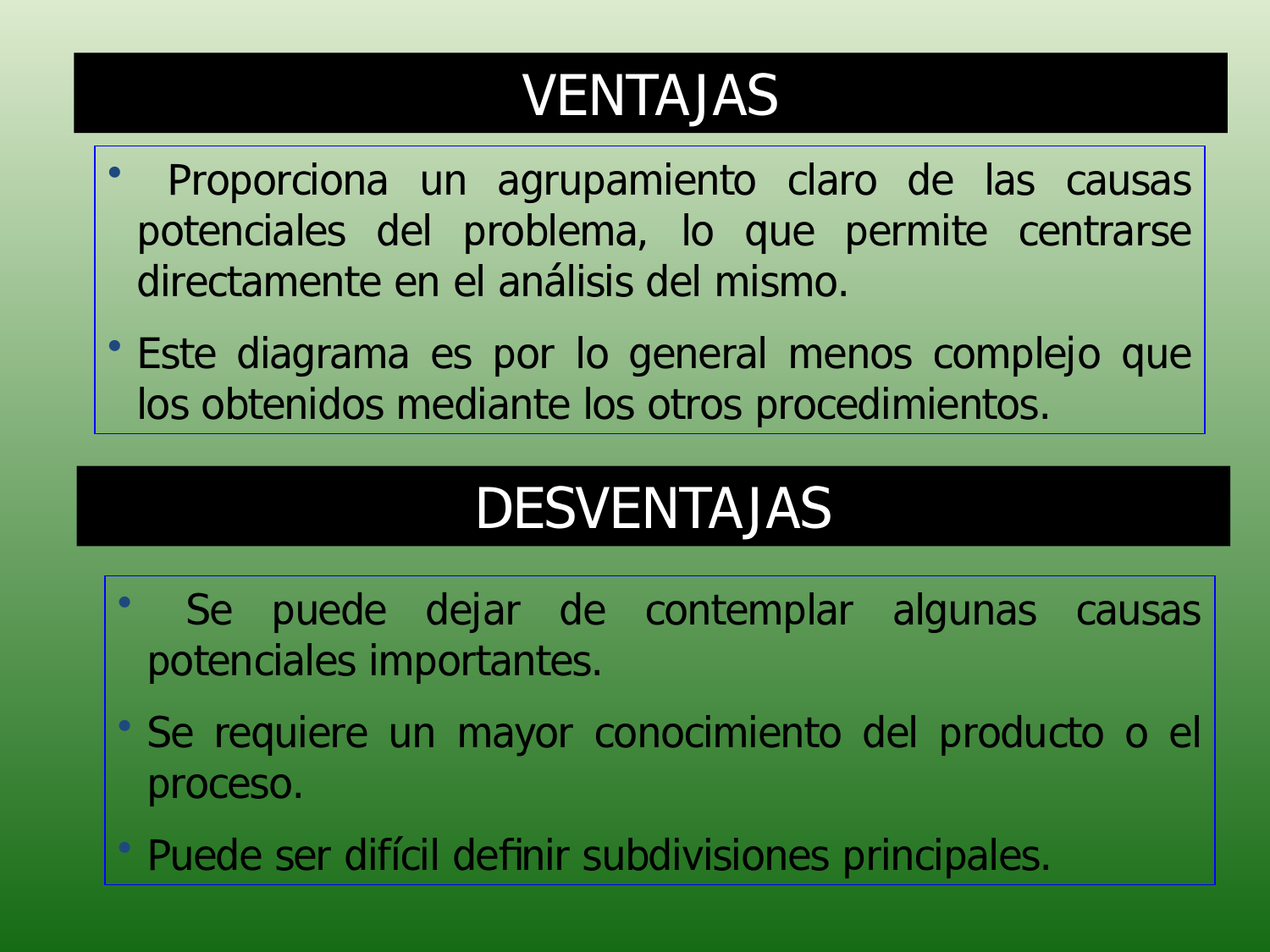

VENTAJAS
 Proporciona un agrupamiento claro de las causas potenciales del problema, lo que permite centrarse directamente en el análisis del mismo.
Este diagrama es por lo general menos complejo que los obtenidos mediante los otros procedimientos.
DESVENTAJAS
 Se puede dejar de contemplar algunas causas potenciales importantes.
Se requiere un mayor conocimiento del producto o el proceso.
Puede ser difícil definir subdivisiones principales.